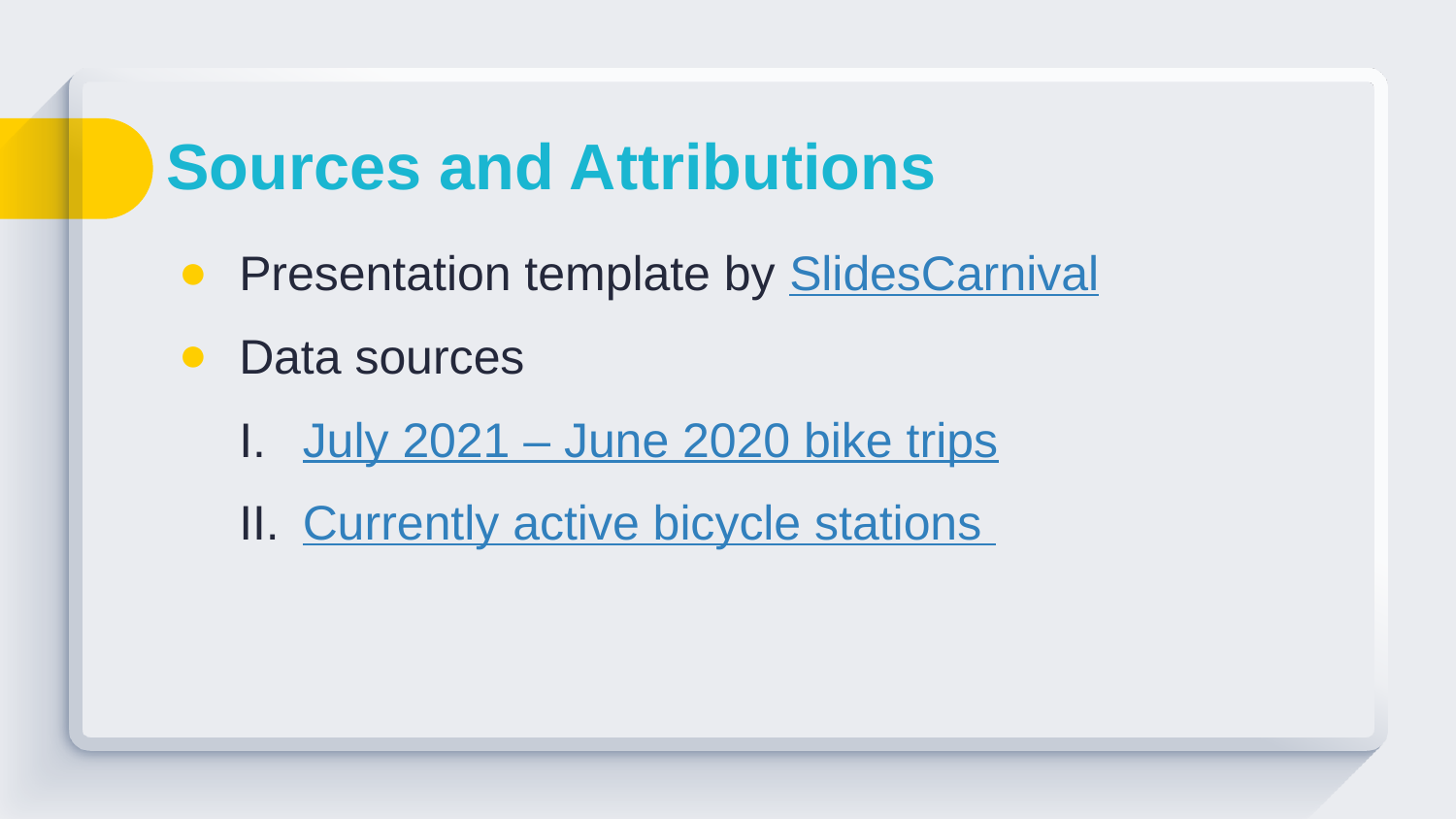

# Sources and Attributions
Presentation template by SlidesCarnival
Data sources
July 2021 – June 2020 bike trips
Currently active bicycle stations